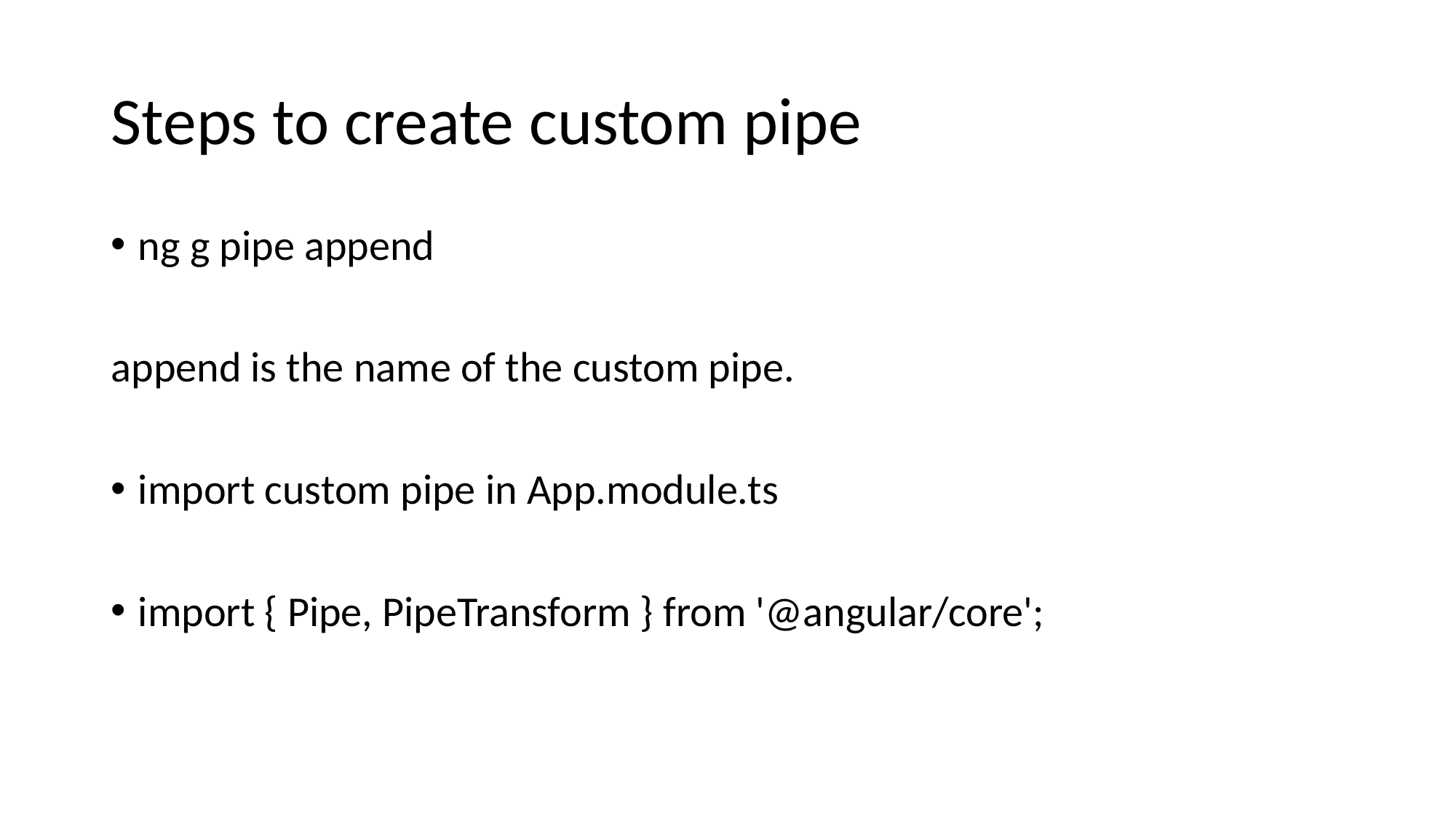

# Steps to create custom pipe
ng g pipe append

append is the name of the custom pipe.

import custom pipe in App.module.ts

import { Pipe, PipeTransform } from '@angular/core';